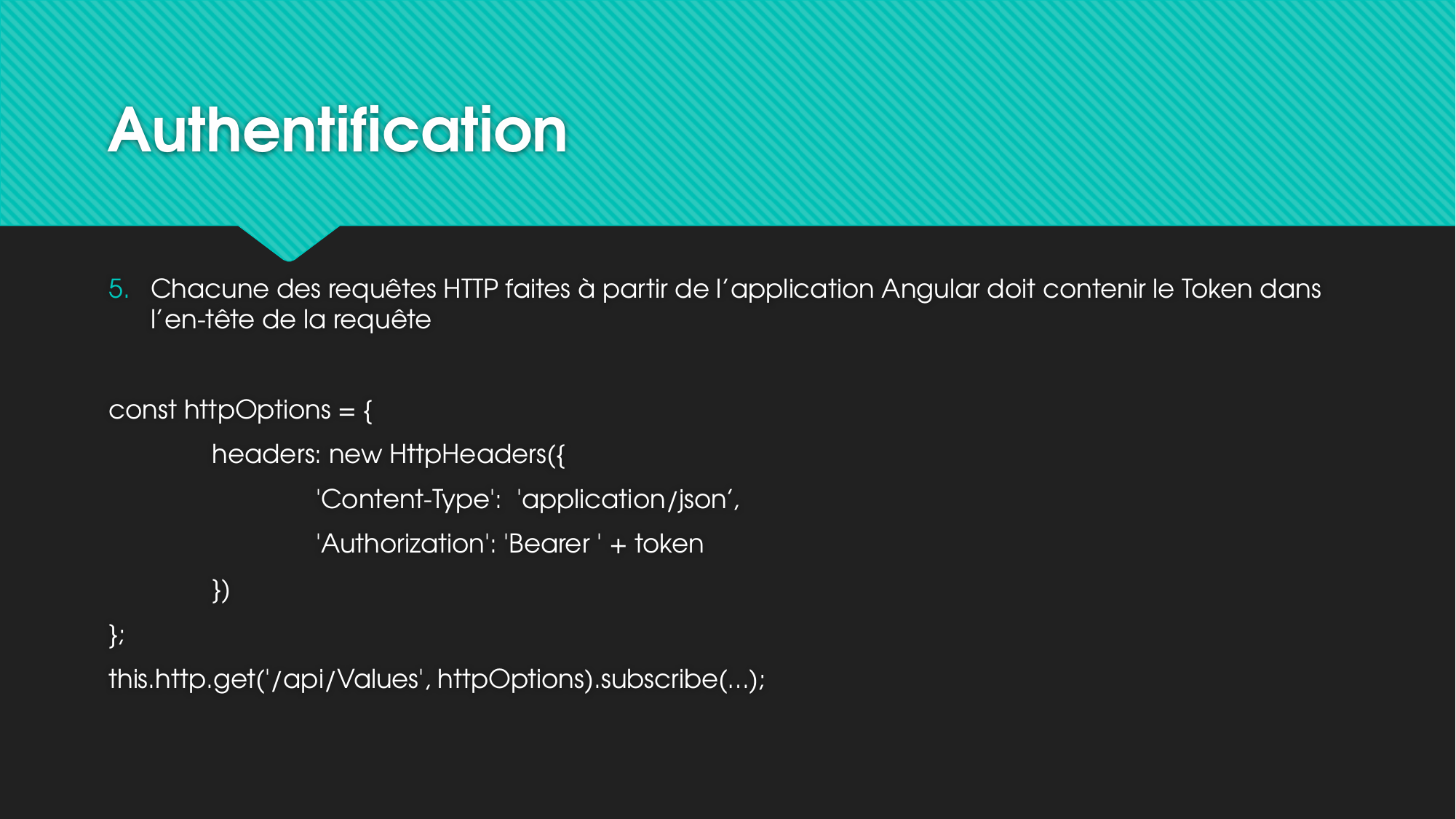

# Authentification
Chacune des requêtes HTTP faites à partir de l’application Angular doit contenir le Token dans l’en-tête de la requête

const httpOptions = {
	headers: new HttpHeaders({
		'Content-Type':  'application/json’,
		'Authorization': 'Bearer ' + token
	})
};
this.http.get('/api/Values', httpOptions).subscribe(…);